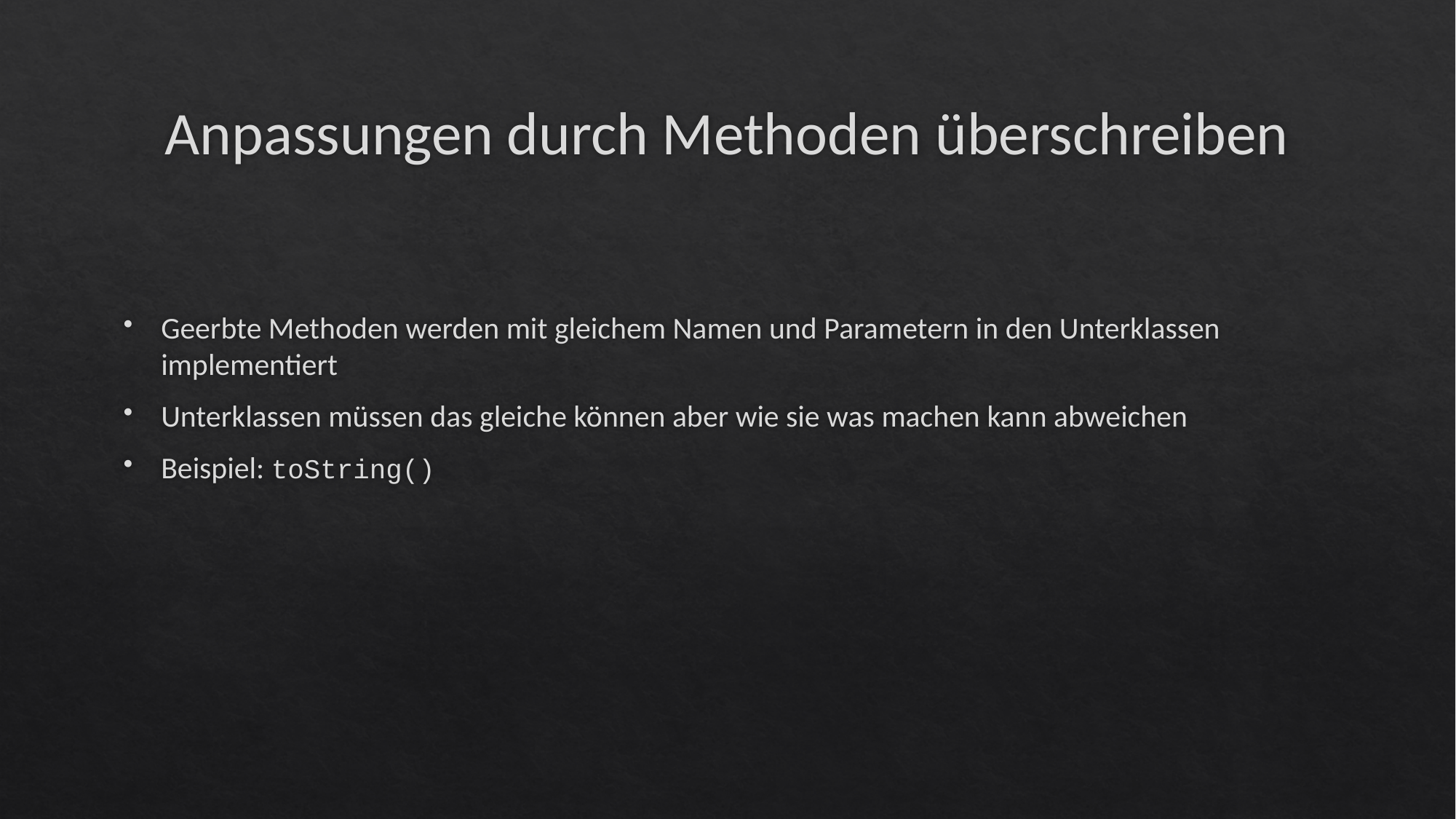

# Anpassungen durch Methoden überschreiben
Geerbte Methoden werden mit gleichem Namen und Parametern in den Unterklassen implementiert
Unterklassen müssen das gleiche können aber wie sie was machen kann abweichen
Beispiel: toString()